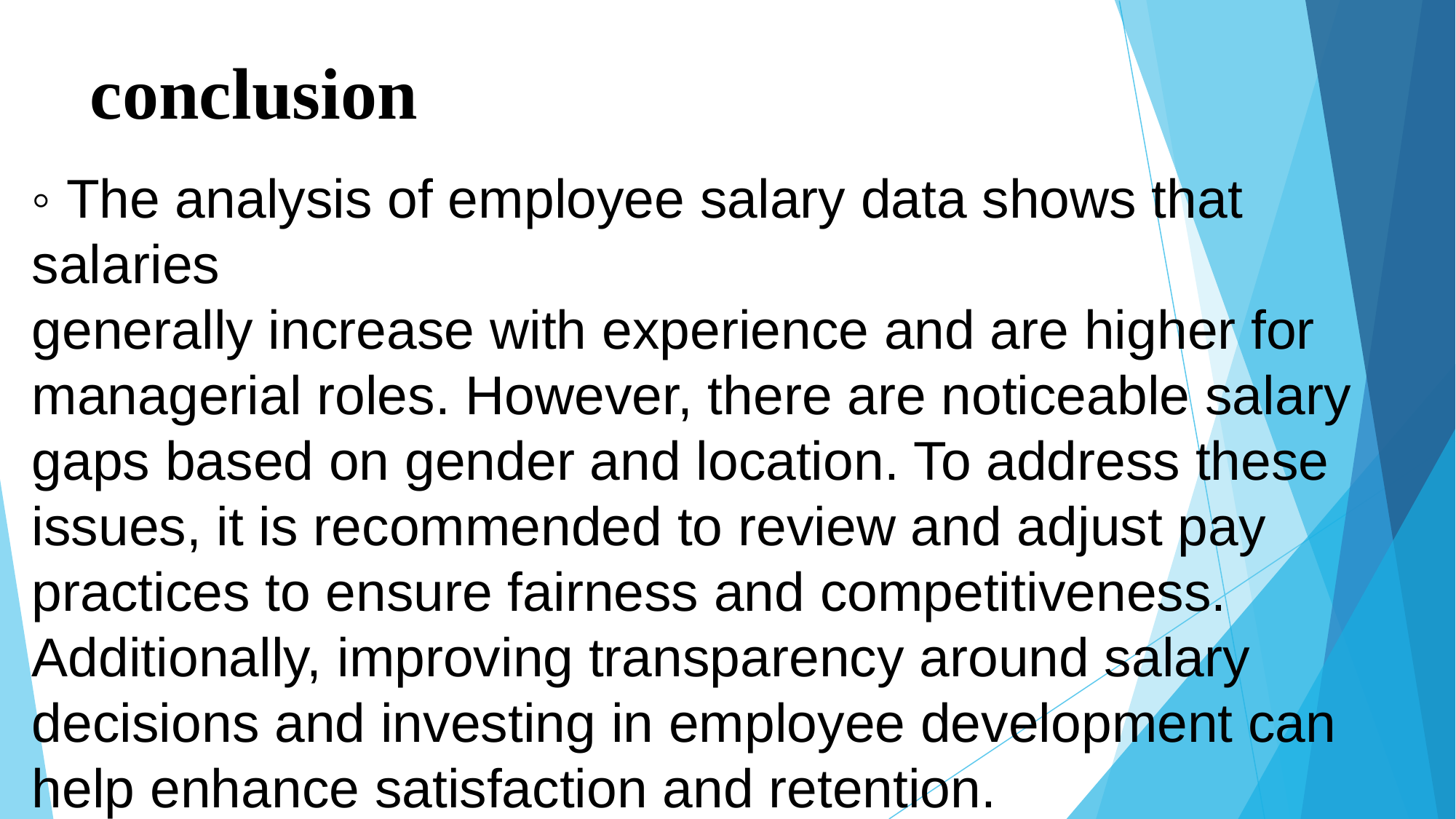

# conclusion
◦ The analysis of employee salary data shows that salaries
generally increase with experience and are higher for
managerial roles. However, there are noticeable salary
gaps based on gender and location. To address these
issues, it is recommended to review and adjust pay
practices to ensure fairness and competitiveness.
Additionally, improving transparency around salary
decisions and investing in employee development can
help enhance satisfaction and retention.